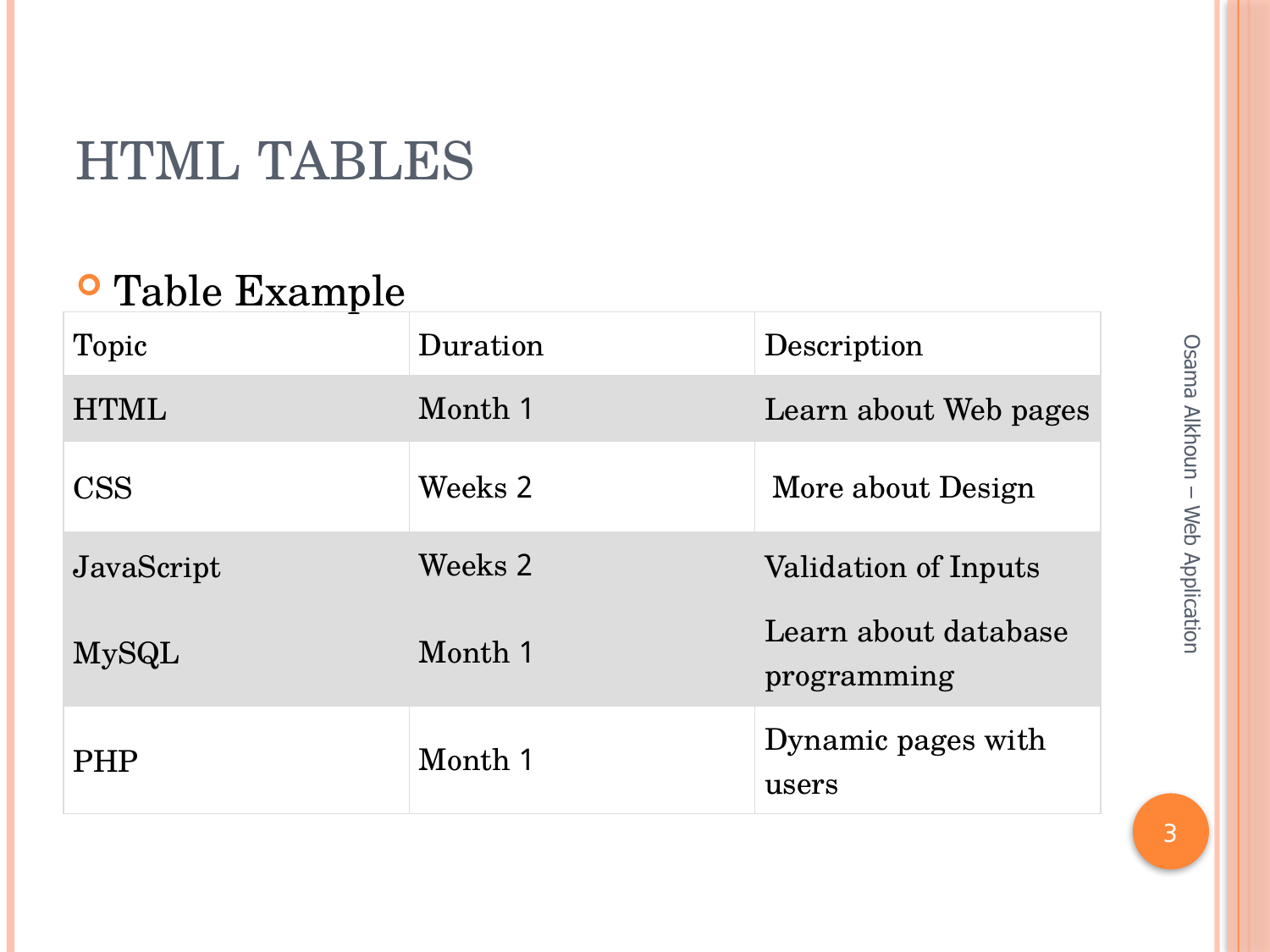

# HTML Tables
Table Example

| Topic | Duration | Description |
| --- | --- | --- |
| HTML | 1 Month | Learn about Web pages |
| CSS | 2 Weeks | More about Design |
| JavaScript | 2 Weeks | Validation of Inputs |
| MySQL | 1 Month | Learn about database programming |
| PHP | 1 Month | Dynamic pages with users |
Osama Alkhoun – Web Application
3